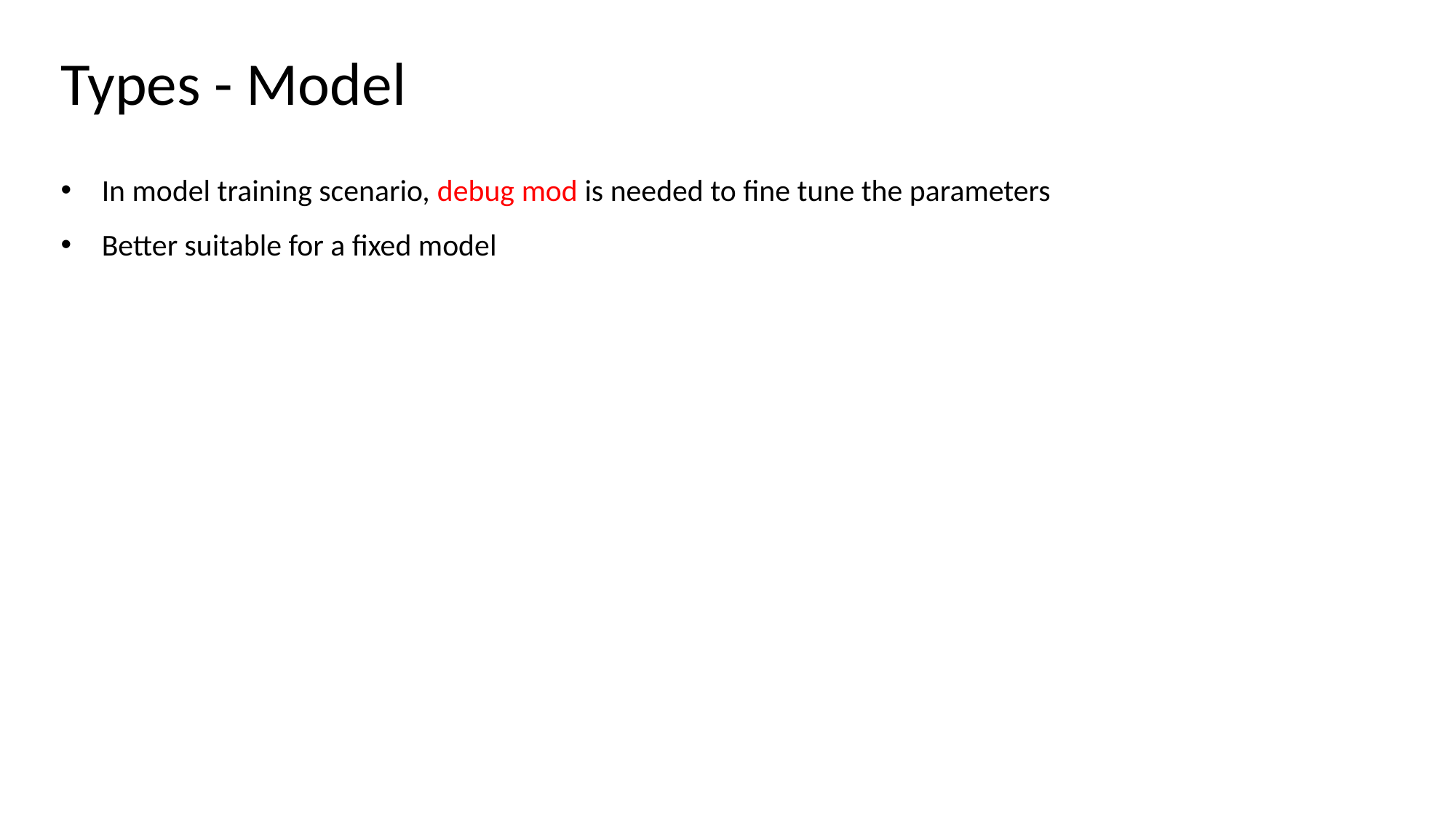

# Types - Model
In model training scenario, debug mod is needed to fine tune the parameters
Better suitable for a fixed model